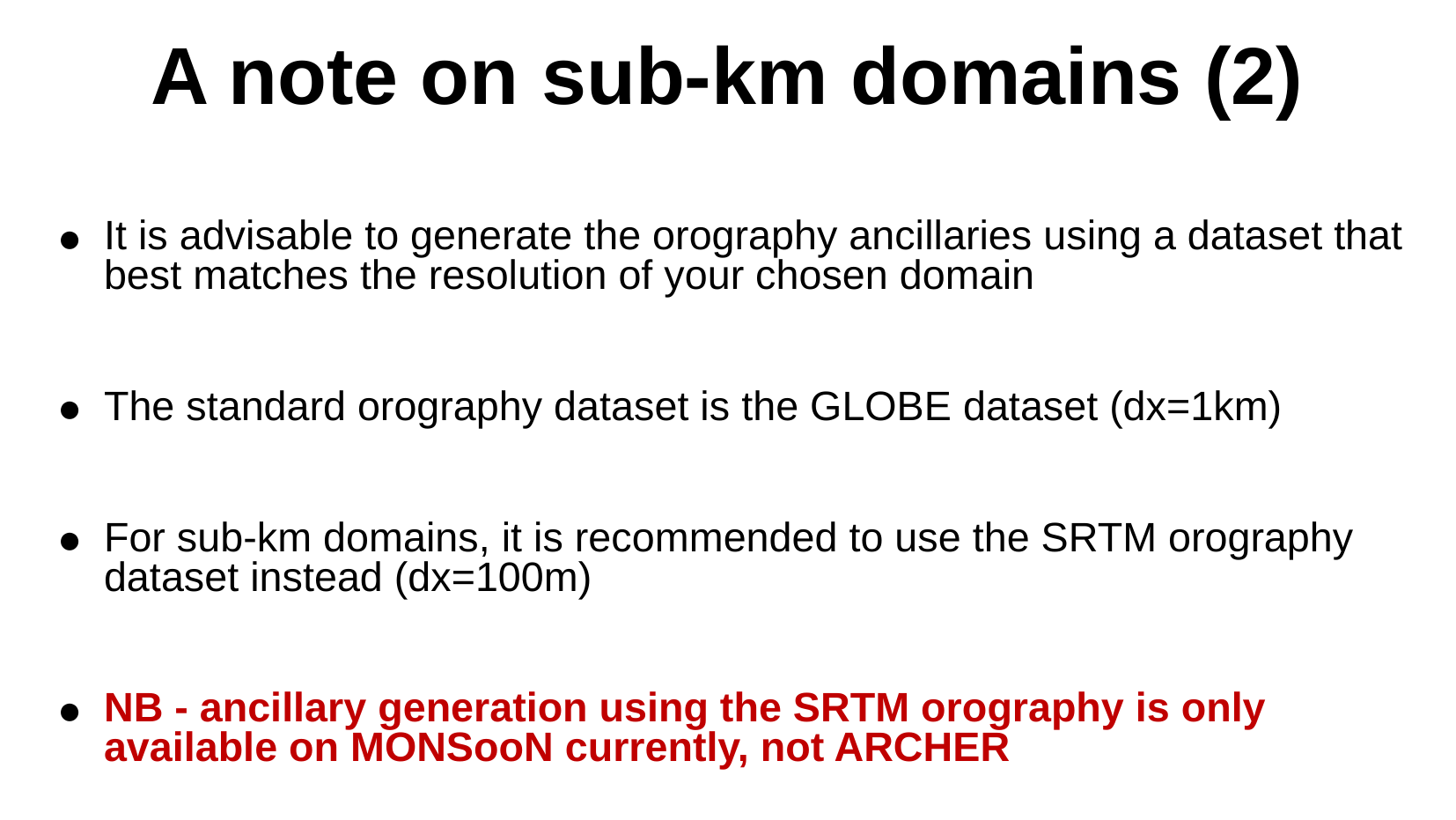

A note on sub-km domains (2)
It is advisable to generate the orography ancillaries using a dataset that best matches the resolution of your chosen domain

The standard orography dataset is the GLOBE dataset (dx=1km)

For sub-km domains, it is recommended to use the SRTM orography dataset instead (dx=100m)

NB - ancillary generation using the SRTM orography is only available on MONSooN currently, not ARCHER